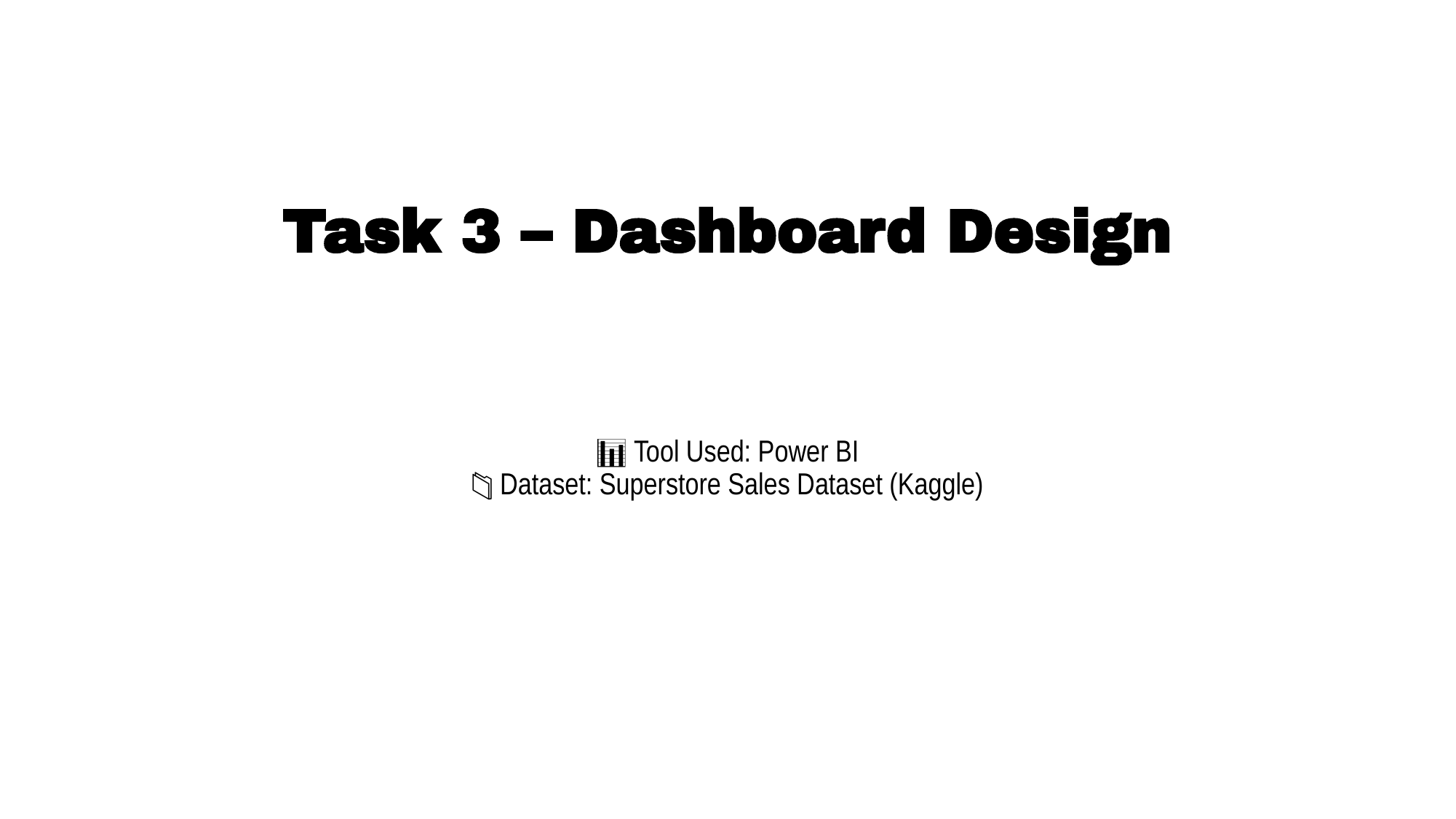

# Task 3 – Dashboard Design
📊 Tool Used: Power BI
📁 Dataset: Superstore Sales Dataset (Kaggle)